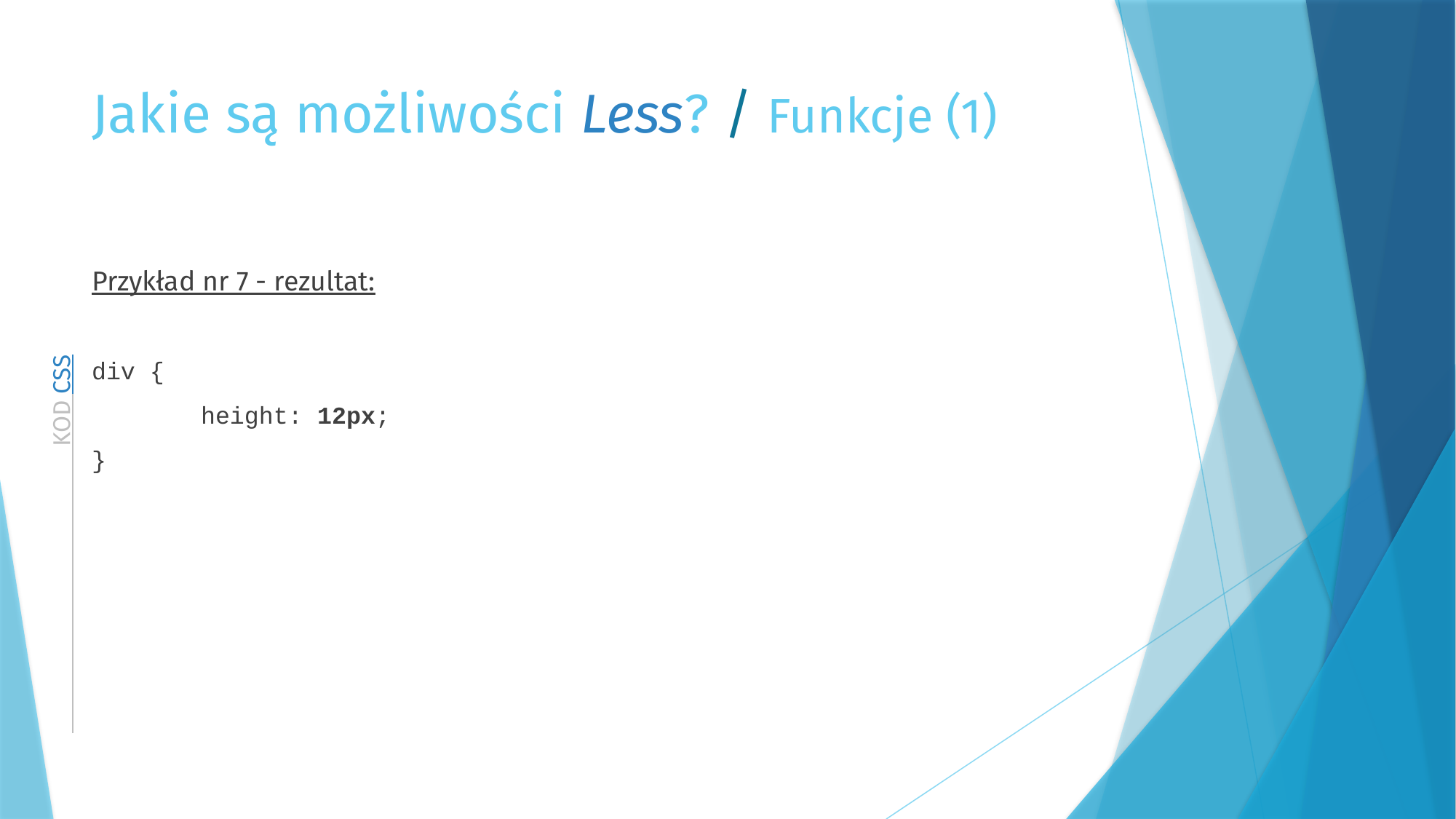

# Jakie są możliwości Less? / Funkcje (1)
Przykład nr 7 - rezultat:

div {
	height: 12px;
}
                                             KOD CSS